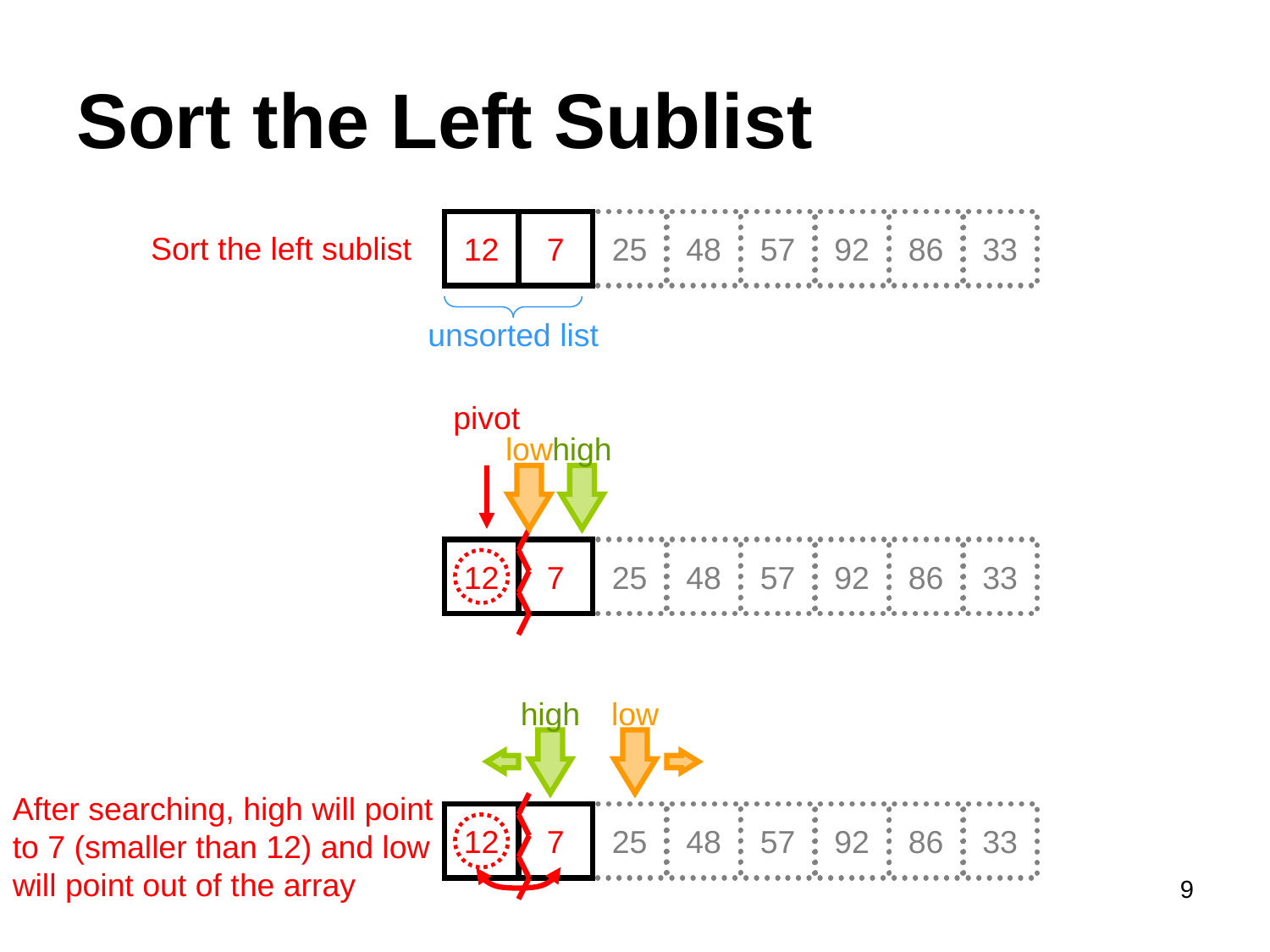

# Sort the Left Sublist
12
7
25
48
57
92
86
33
Sort the left sublist

unsorted list
pivot
low
high

12
7
25
48
57
92
86
33

high
low

After searching, high will point to 7 (smaller than 12) and low will point out of the array

12
7
25
48
57
92
86
33

9